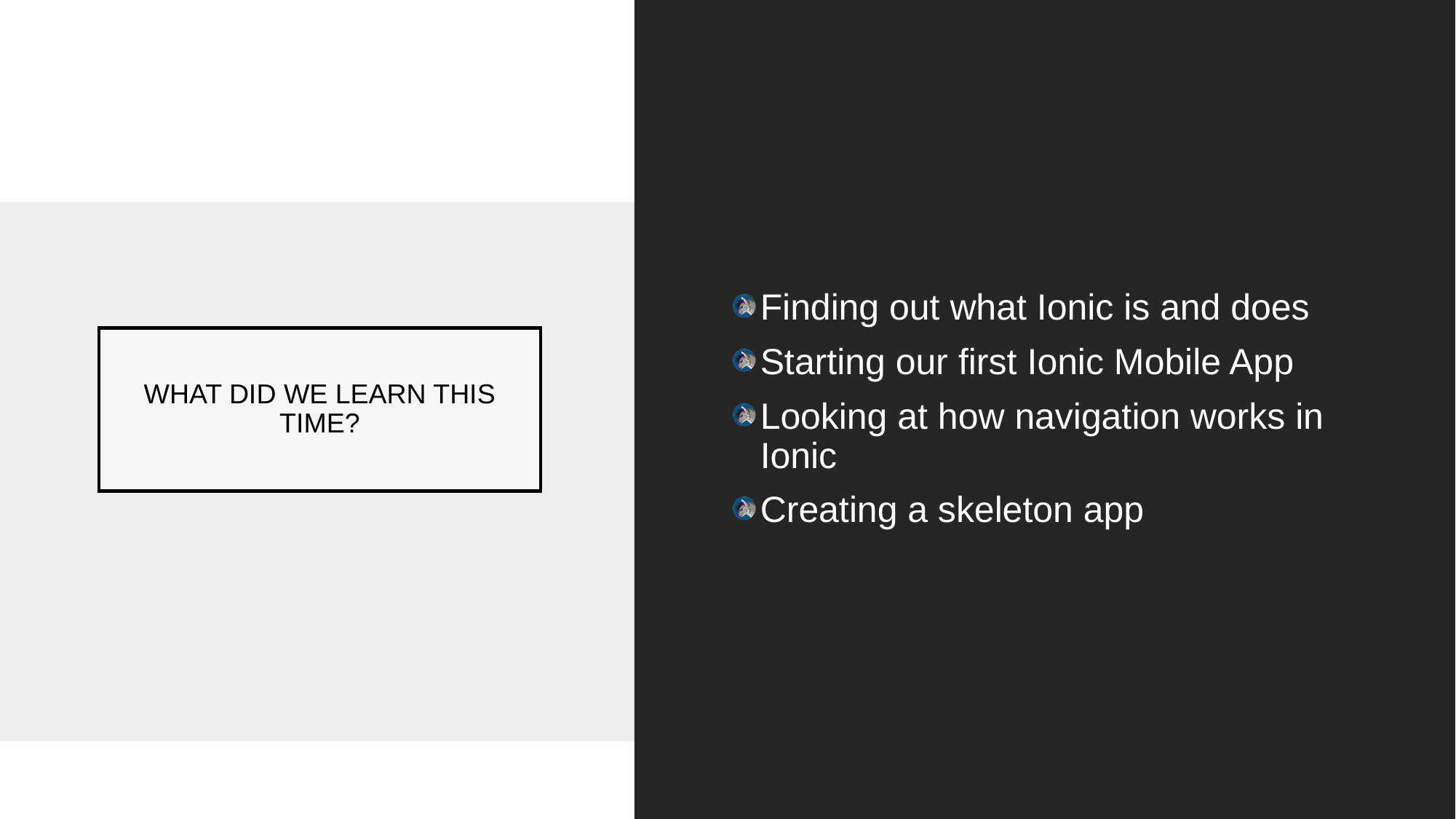

Finding out what Ionic is and does
Starting our first Ionic Mobile App
Looking at how navigation works in Ionic
Creating a skeleton app
# WHAT DID WE LEARN THIS TIME?